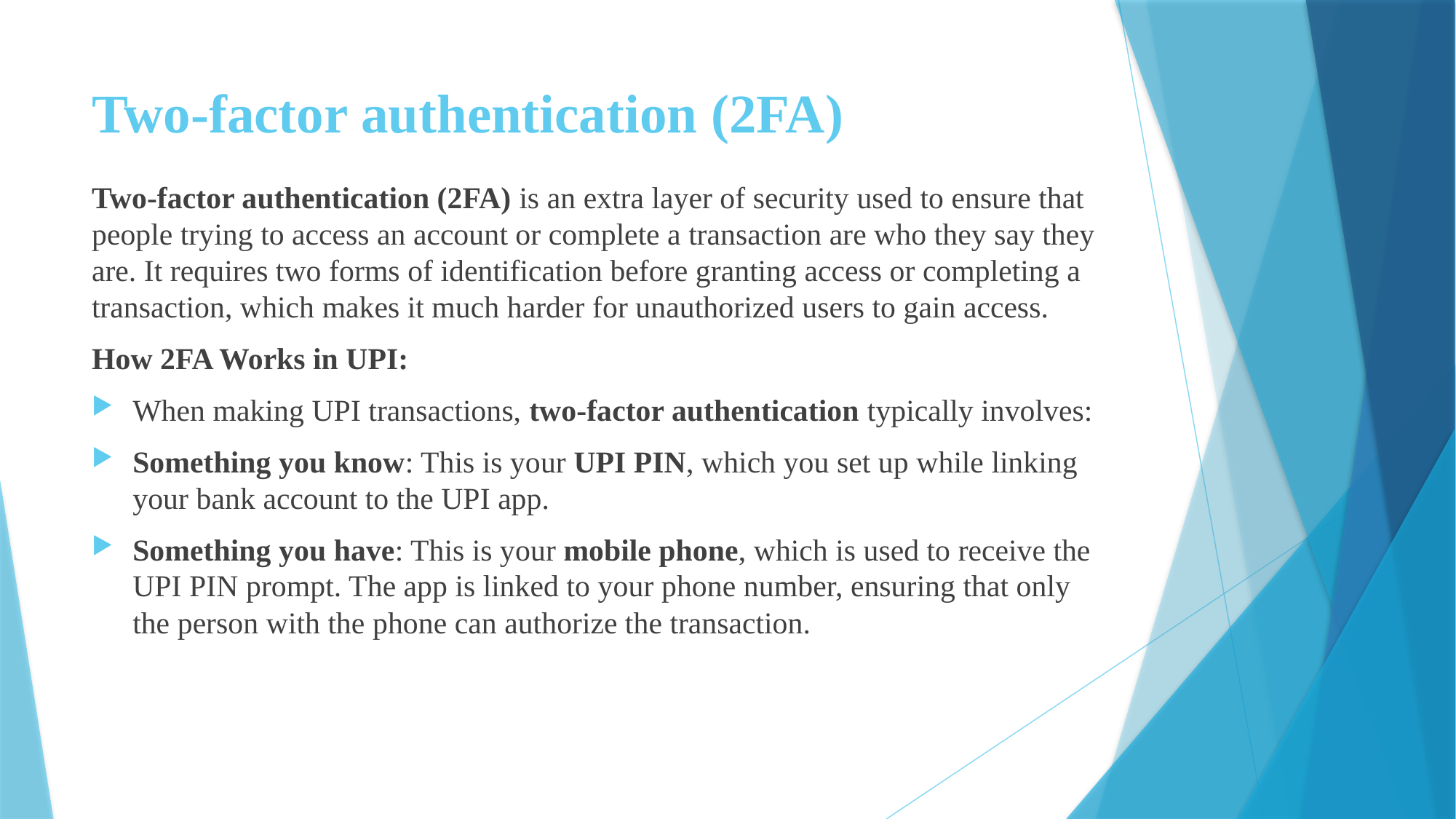

# Two-factor authentication (2FA)
Two-factor authentication (2FA) is an extra layer of security used to ensure that people trying to access an account or complete a transaction are who they say they are. It requires two forms of identification before granting access or completing a transaction, which makes it much harder for unauthorized users to gain access.
How 2FA Works in UPI:
When making UPI transactions, two-factor authentication typically involves:
Something you know: This is your UPI PIN, which you set up while linking your bank account to the UPI app.
Something you have: This is your mobile phone, which is used to receive the UPI PIN prompt. The app is linked to your phone number, ensuring that only the person with the phone can authorize the transaction.